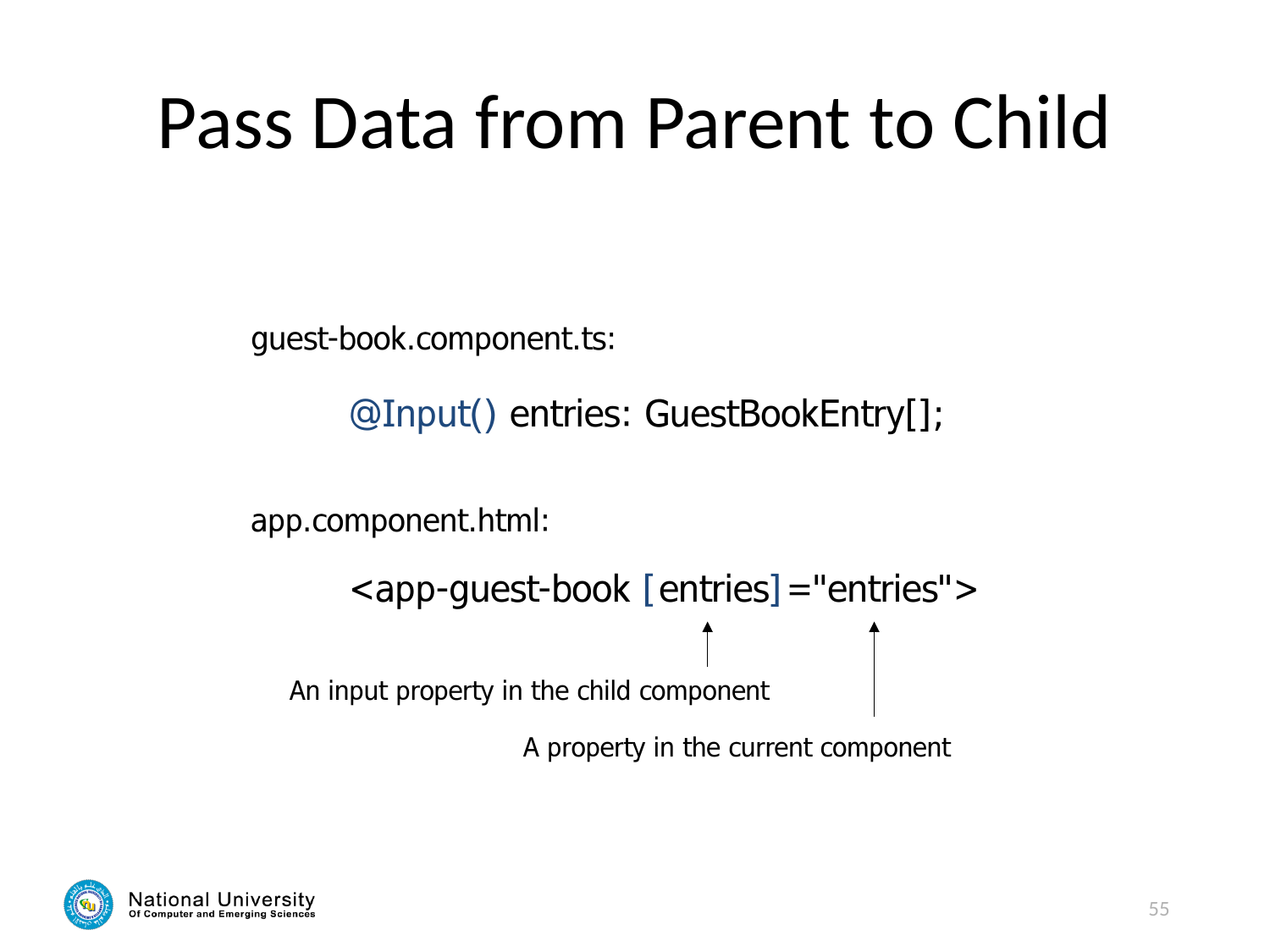

# Pass Data from Parent to Child
guest-book.component.ts:
@Input() entries: GuestBookEntry[];
app.component.html:
<app-guest-book [entries]="entries">
An input property in the child component
A property in the current component
55